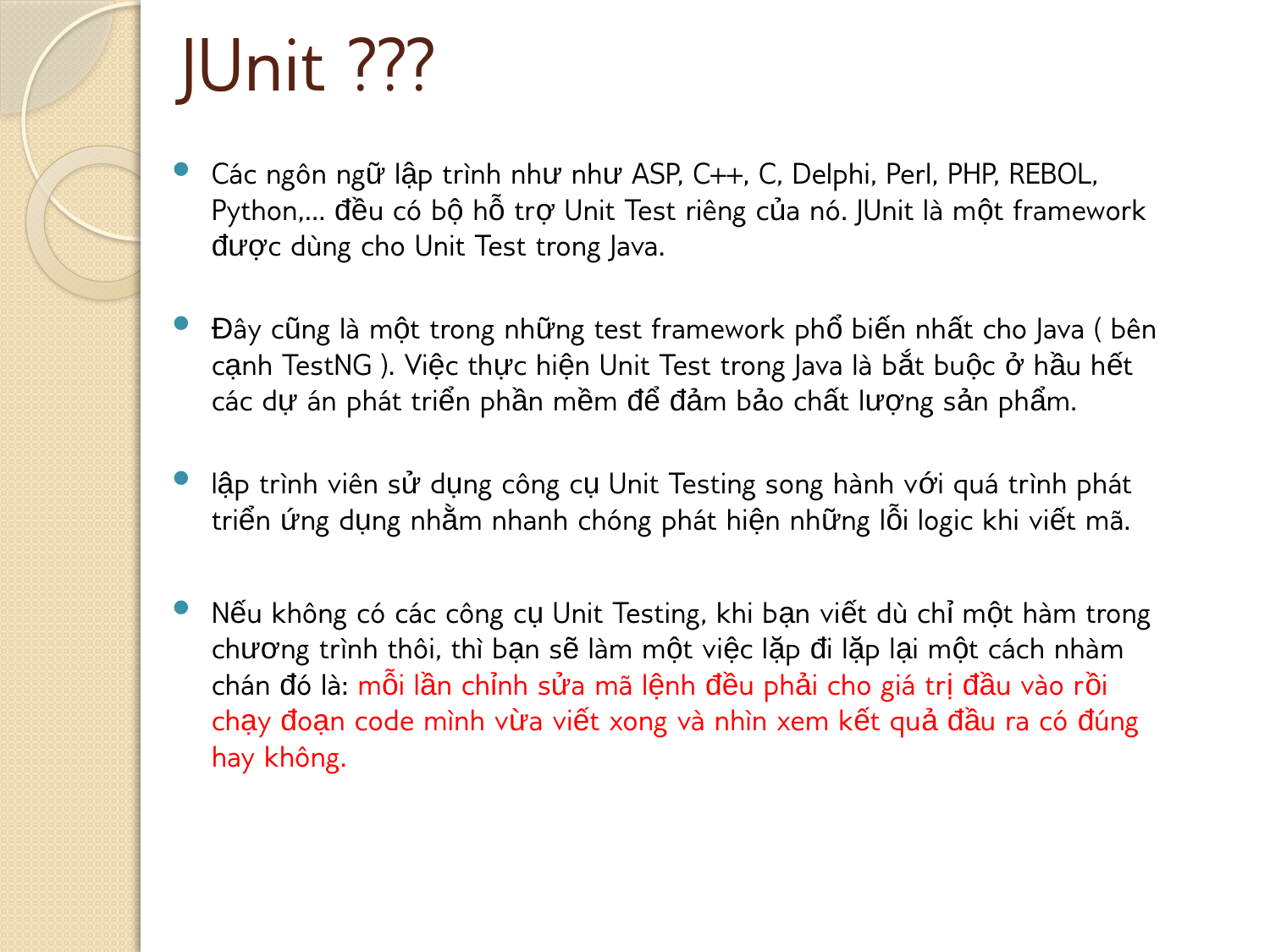

# JUnit ???
Các ngôn ngữ lập trình như như ASP, C++, C, Delphi, Perl, PHP, REBOL, Python,… đều có bộ hỗ trợ Unit Test riêng của nó. JUnit là một framework được dùng cho Unit Test trong Java.
Đây cũng là một trong những test framework phổ biến nhất cho Java ( bên cạnh TestNG ). Việc thực hiện Unit Test trong Java là bắt buộc ở hầu hết các dự án phát triển phần mềm để đảm bảo chất lượng sản phẩm.
lập trình viên sử dụng công cụ Unit Testing song hành với quá trình phát triển ứng dụng nhằm nhanh chóng phát hiện những lỗi logic khi viết mã.

Nếu không có các công cụ Unit Testing, khi bạn viết dù chỉ một hàm trong chương trình thôi, thì bạn sẽ làm một việc lặp đi lặp lại một cách nhàm chán đó là: mỗi lần chỉnh sửa mã lệnh đều phải cho giá trị đầu vào rồi chạy đoạn code mình vừa viết xong và nhìn xem kết quả đầu ra có đúng hay không.